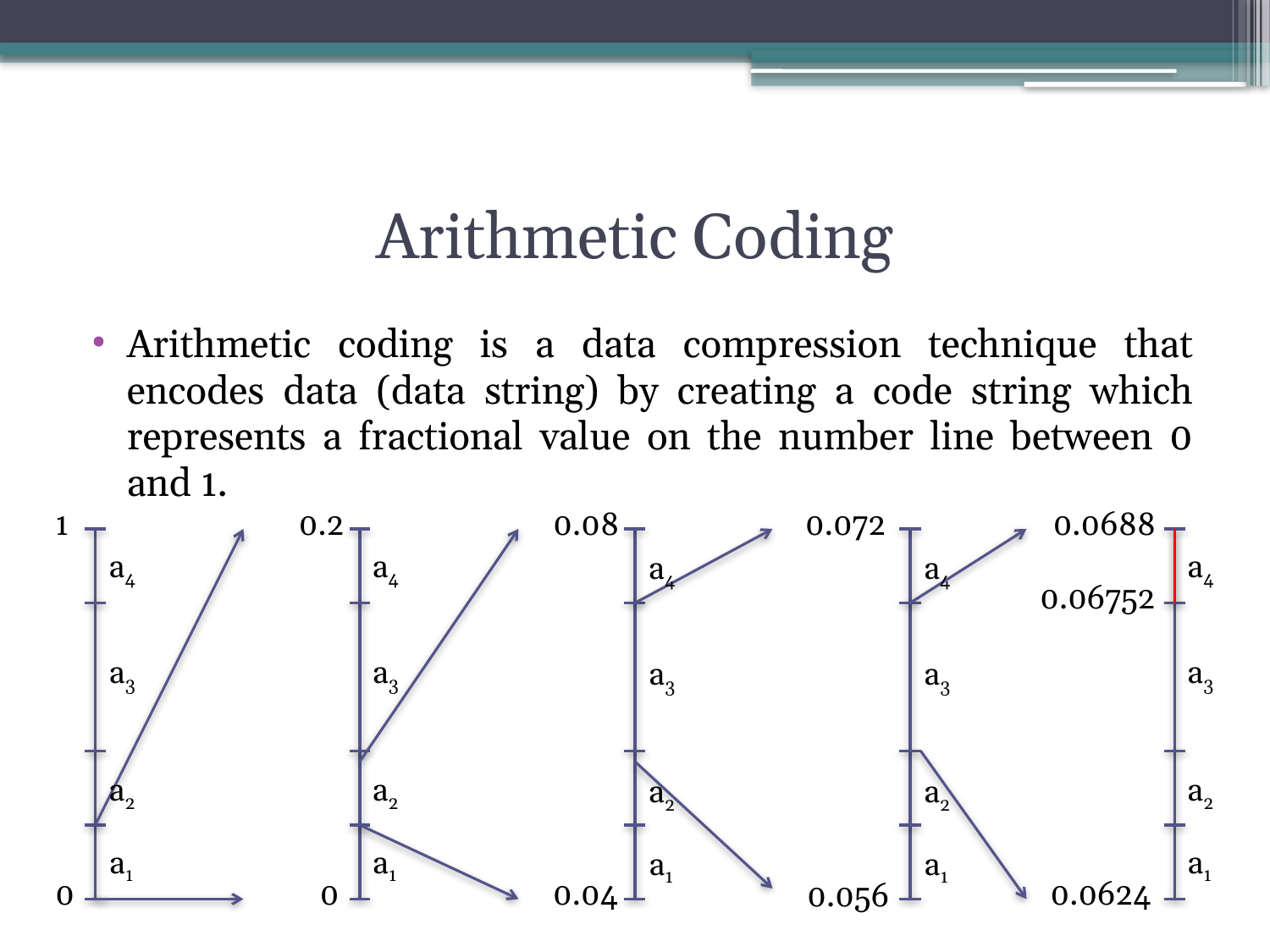

# Arithmetic Coding
Arithmetic coding is a data compression technique that encodes data (data string) by creating a code string which represents a fractional value on the number line between 0 and 1.
1
0.2
0.08
0.072
0.0688
a4
a4
a4
a4
a4
0.06752
a3
a3
a3
a3
a3
a2
a2
a2
a2
a2
a1
a1
a1
a1
a1
0
0
0.04
0.0624
0.056